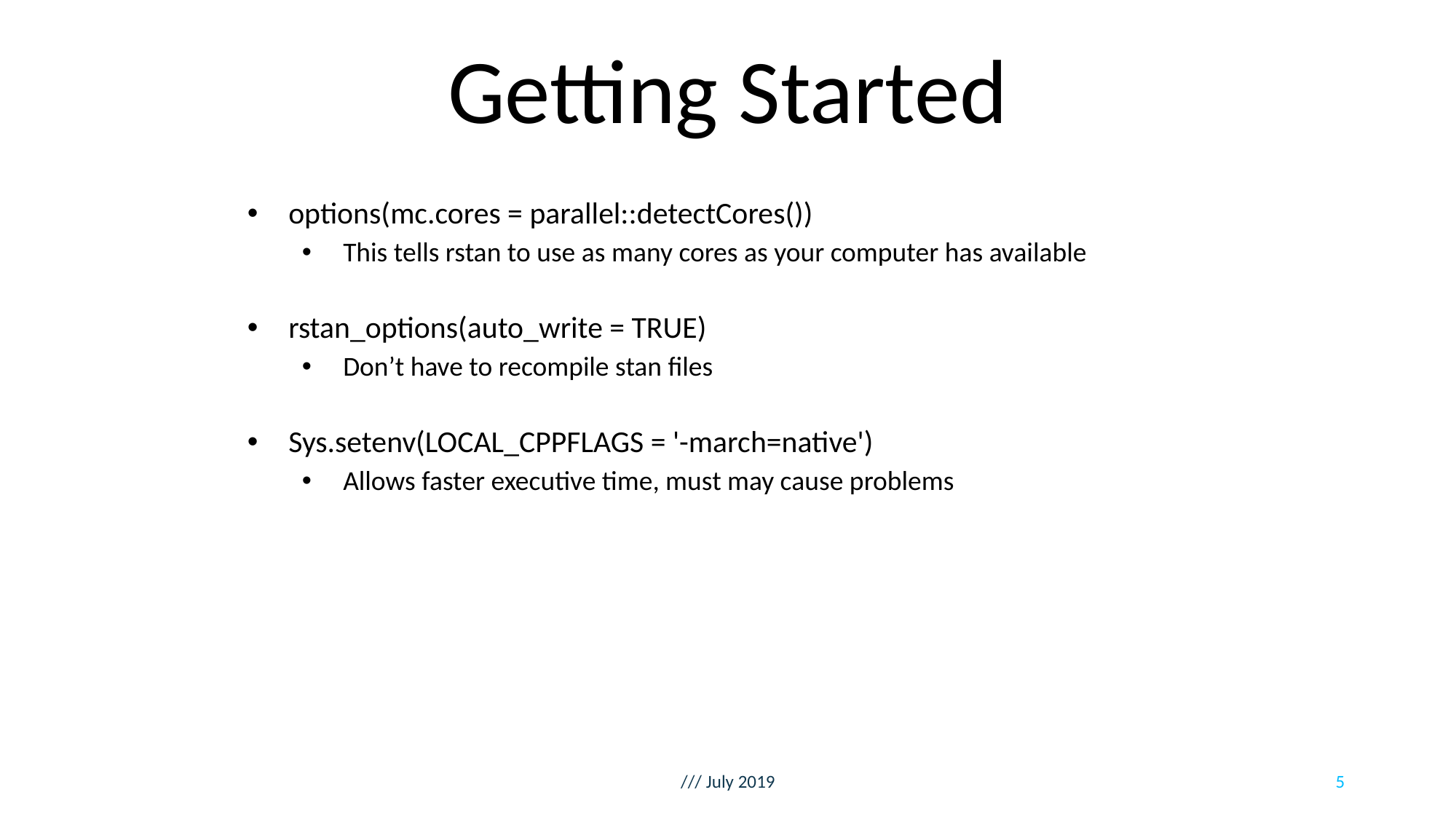

# Getting Started

options(mc.cores = parallel::detectCores())
This tells rstan to use as many cores as your computer has available

rstan_options(auto_write = TRUE)
Don’t have to recompile stan files

Sys.setenv(LOCAL_CPPFLAGS = '-march=native')
Allows faster executive time, must may cause problems
/// July 2019
5